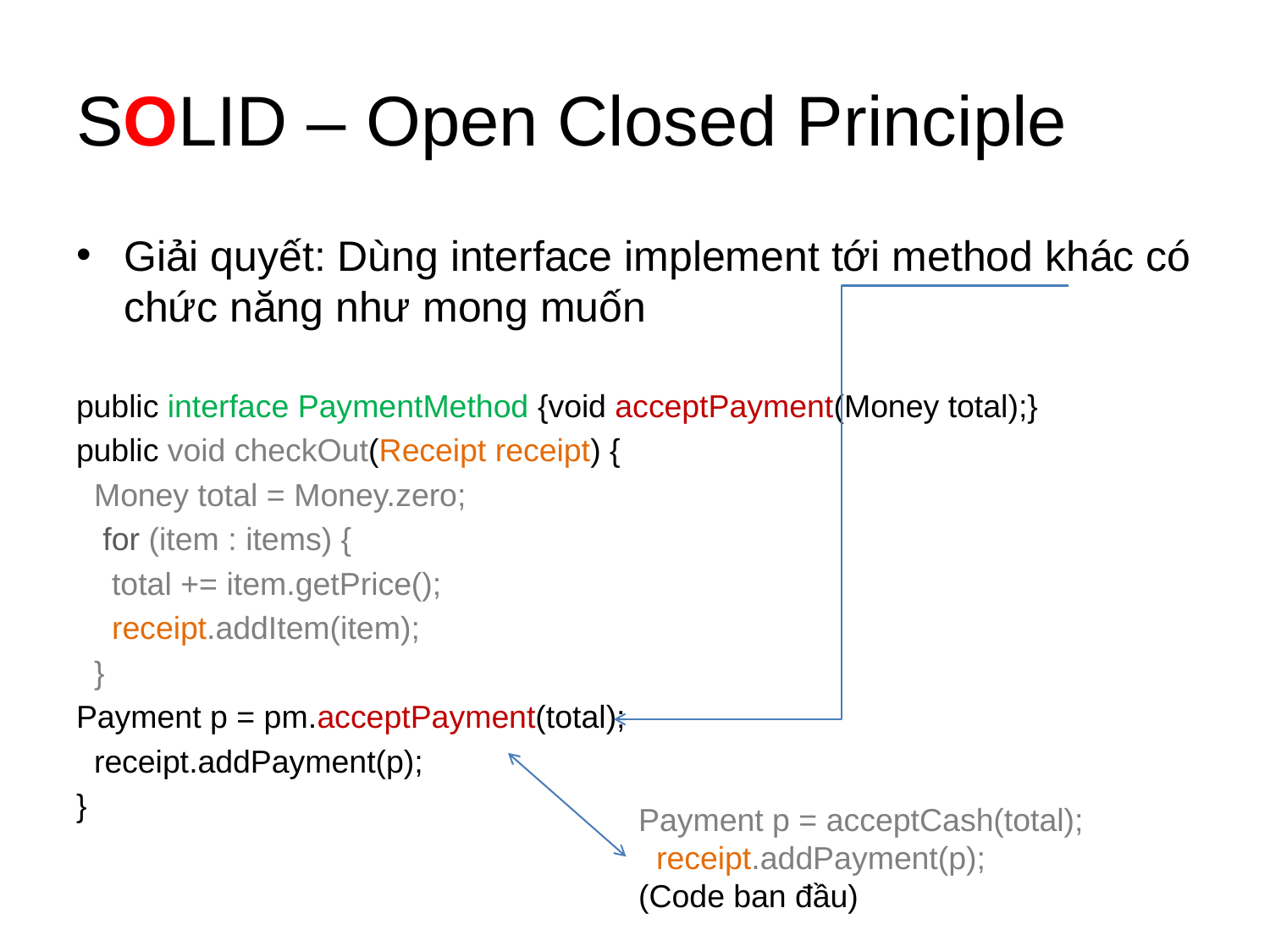

# SOLID – Open Closed Principle
Giải quyết: Dùng interface implement tới method khác có chức năng như mong muốn

public interface PaymentMethod {void acceptPayment(Money total);}
public void checkOut(Receipt receipt) {
  Money total = Money.zero;
   for (item : items) {
    total += item.getPrice();
    receipt.addItem(item);
  }
Payment p = pm.acceptPayment(total);
  receipt.addPayment(p);
}
Payment p = acceptCash(total);
  receipt.addPayment(p);
(Code ban đầu)